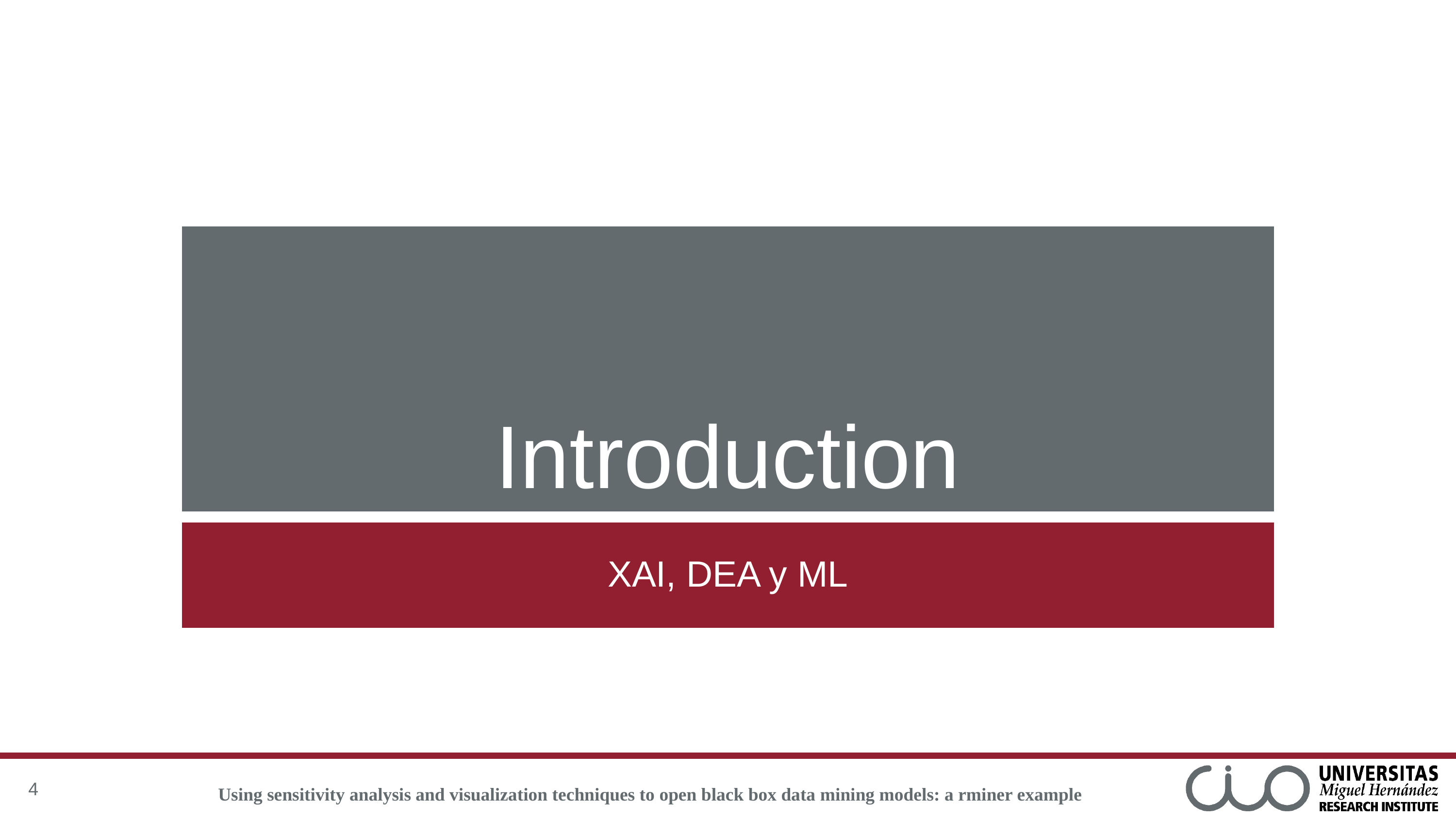

# Introduction
XAI, DEA y ML
4
Using sensitivity analysis and visualization techniques to open black box data mining models: a rminer example